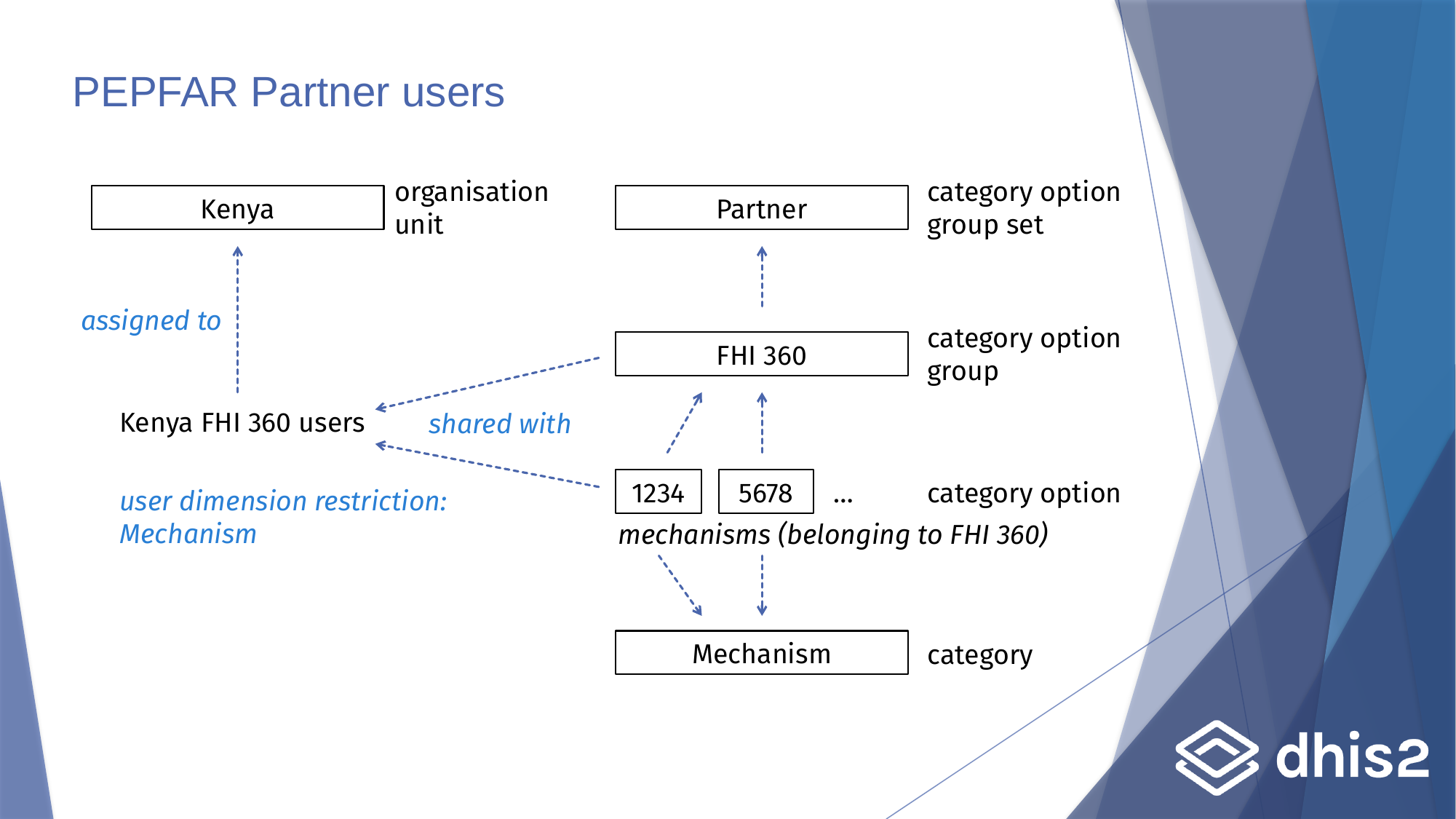

# PEPFAR Partner users
organisation
unit
category option group set
Kenya
Partner
assigned to
category option group
FHI 360
Kenya FHI 360 users
shared with
1234
5678
…
category option
user dimension restriction: Mechanism
mechanisms (belonging to FHI 360)
Mechanism
category